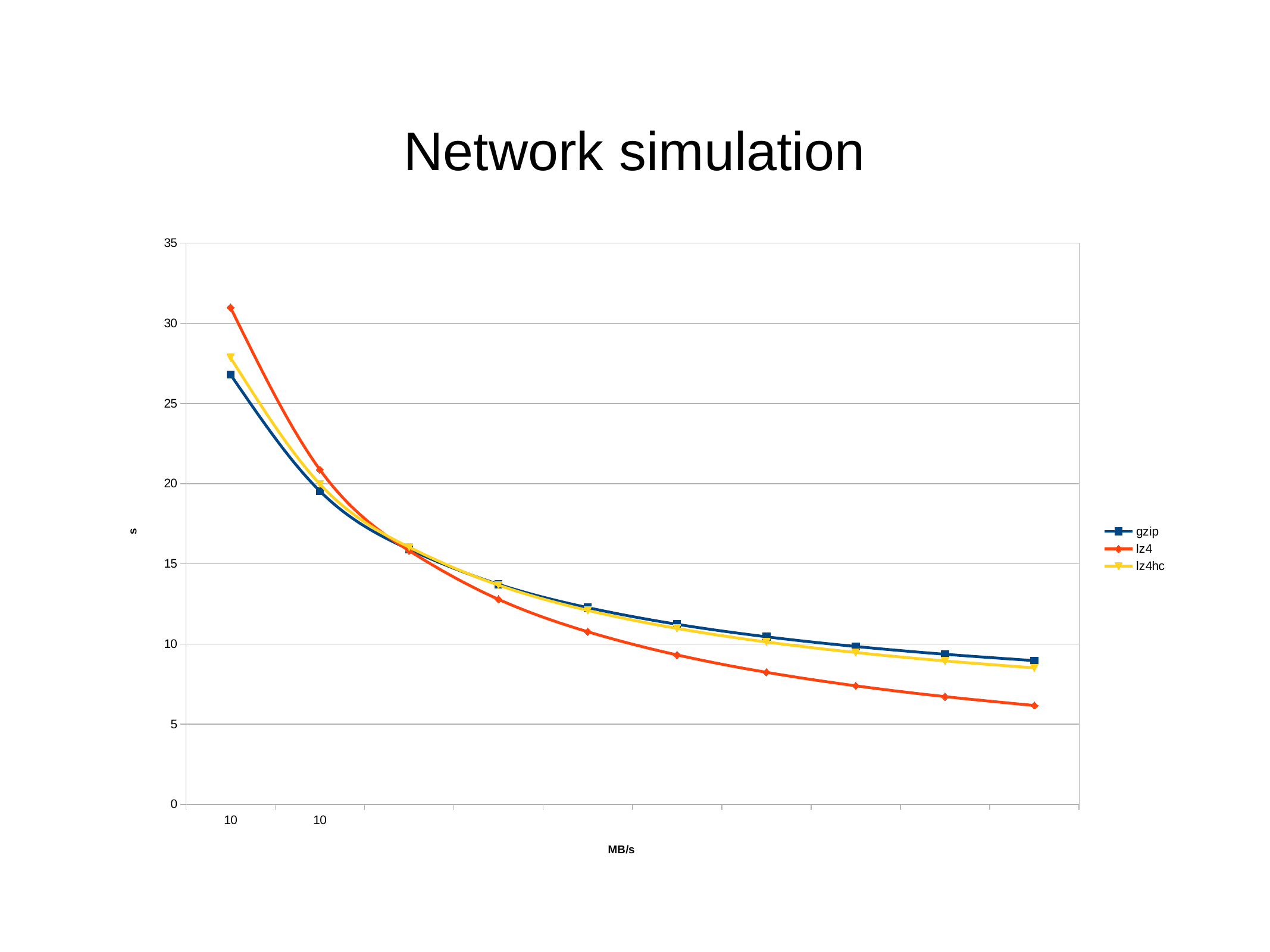

Network simulation

### Chart

| Category | gzip | lz4 | lz4hc |
|---|---|---|---|
| 10 | 26.8060634503655 | 30.9831727407721 | 27.8580345929461 |
| 10 | 19.5356993247959 | 20.871998157337 | 19.976191343943 |